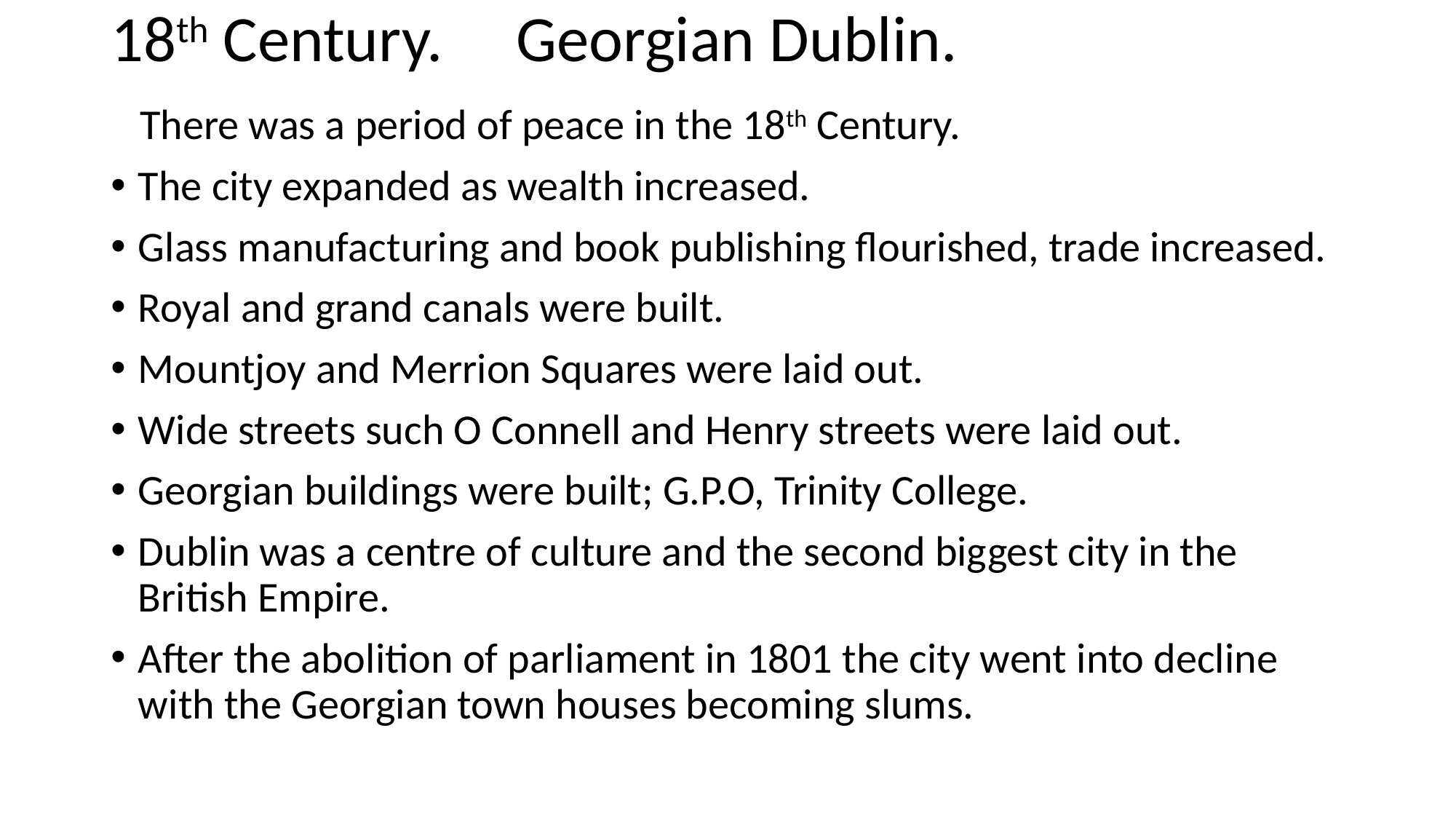

# 18th Century.     Georgian Dublin.
   There was a period of peace in the 18th Century.
The city expanded as wealth increased.
Glass manufacturing and book publishing flourished, trade increased.
Royal and grand canals were built.
Mountjoy and Merrion Squares were laid out.
Wide streets such O Connell and Henry streets were laid out.
Georgian buildings were built; G.P.O, Trinity College.
Dublin was a centre of culture and the second biggest city in the British Empire.
After the abolition of parliament in 1801 the city went into decline with the Georgian town houses becoming slums.